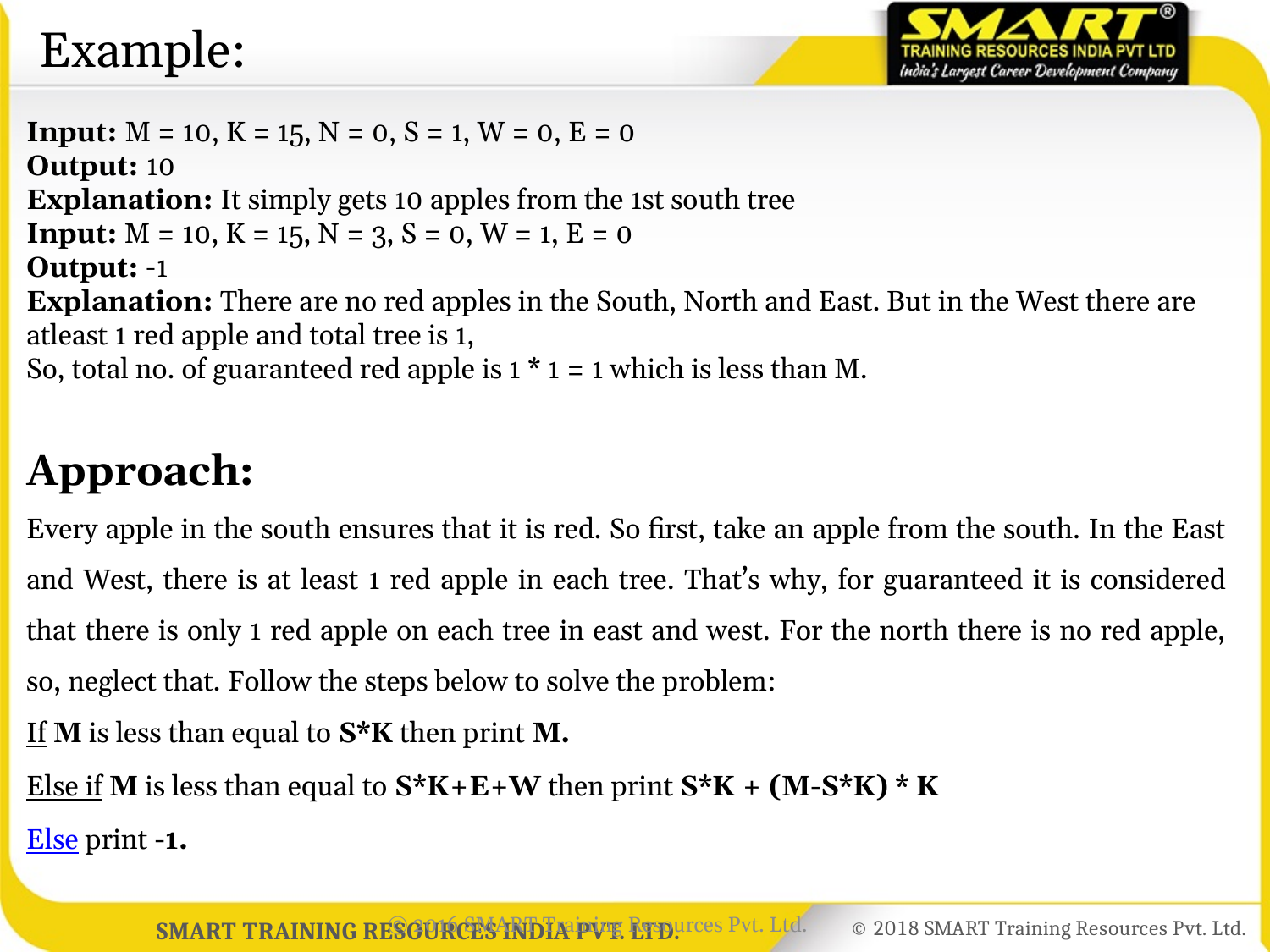

# Example:
Input: M = 10, K = 15, N = 0, S = 1, W = 0, E = 0
Output: 10
Explanation: It simply gets 10 apples from the 1st south tree
Input: M = 10, K = 15, N = 3, S = 0, W = 1, E = 0
Output: -1
Explanation: There are no red apples in the South, North and East. But in the West there are
atleast 1 red apple and total tree is 1,
So, total no. of guaranteed red apple is 1 * 1 = 1 which is less than M.

Approach:
Every apple in the south ensures that it is red. So first, take an apple from the south. In the East and West, there is at least 1 red apple in each tree. That’s why, for guaranteed it is considered that there is only 1 red apple on each tree in east and west. For the north there is no red apple, so, neglect that. Follow the steps below to solve the problem:
If M is less than equal to S*K then print M.
Else if M is less than equal to S*K+E+W then print S*K + (M-S*K) * K
Else print -1.

© 2016 SMART Training Resources Pvt. Ltd.